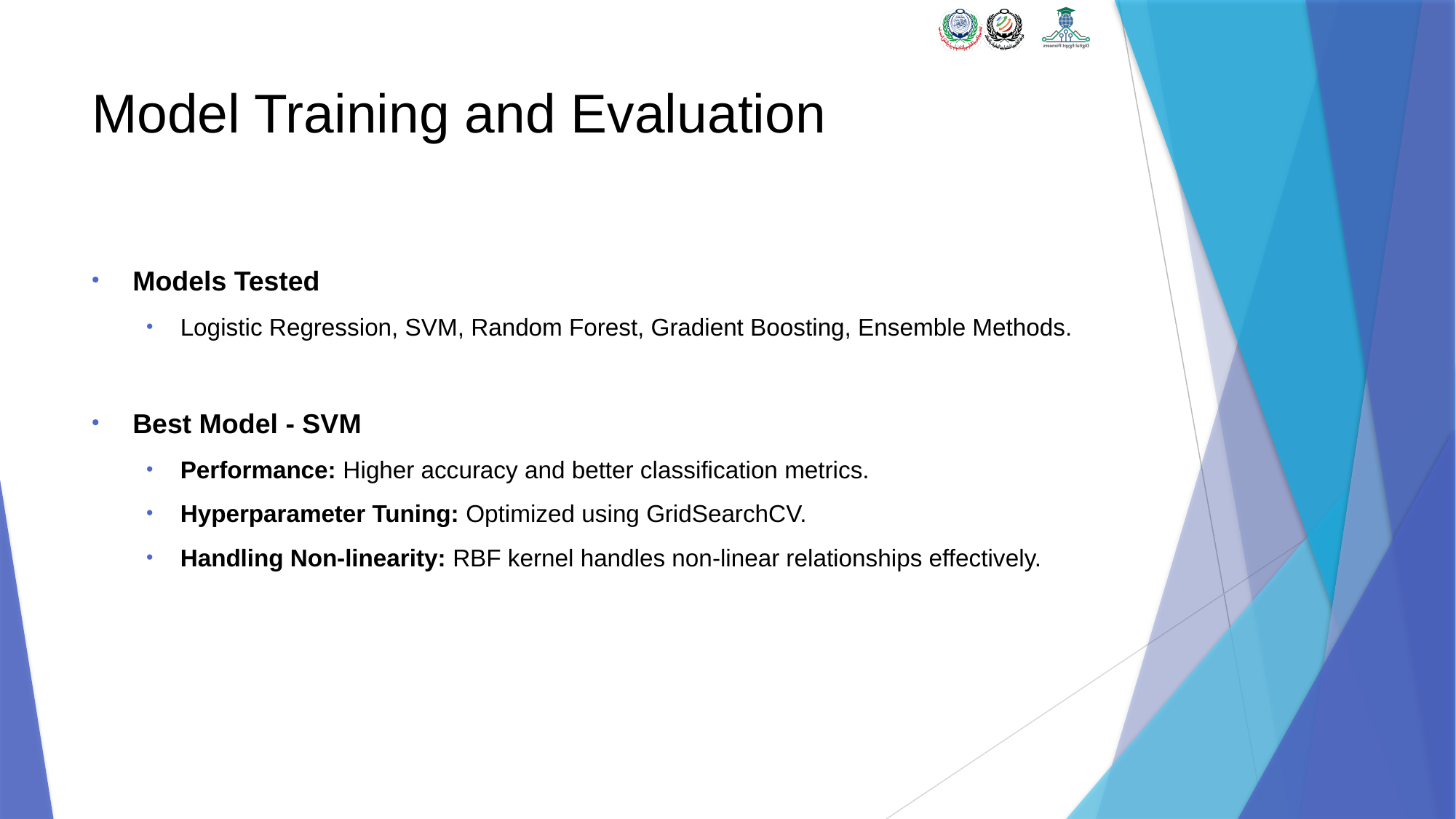

# Model Training and Evaluation
Models Tested
Logistic Regression, SVM, Random Forest, Gradient Boosting, Ensemble Methods.

Best Model - SVM
Performance: Higher accuracy and better classification metrics.
Hyperparameter Tuning: Optimized using GridSearchCV.
Handling Non-linearity: RBF kernel handles non-linear relationships effectively.